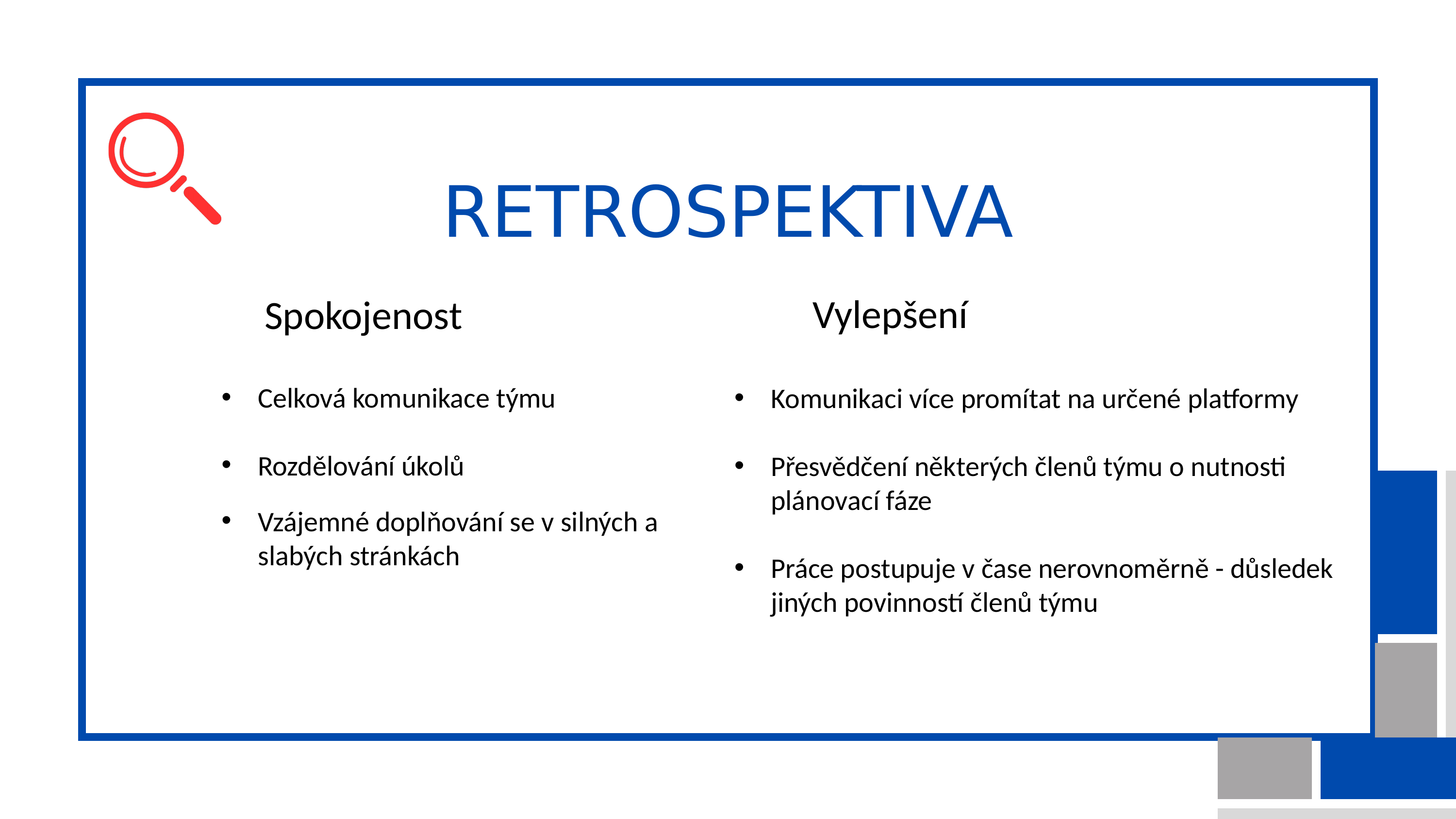

RETROSPEKTIVA
Vylepšení
Spokojenost
Celková komunikace týmu

Rozdělování úkolů

Vzájemné doplňování se v silných a slabých stránkách
Komunikaci více promítat na určené platformy

Přesvědčení některých členů týmu o nutnosti plánovací fáze

Práce postupuje v čase nerovnoměrně - důsledek jiných povinností členů týmu